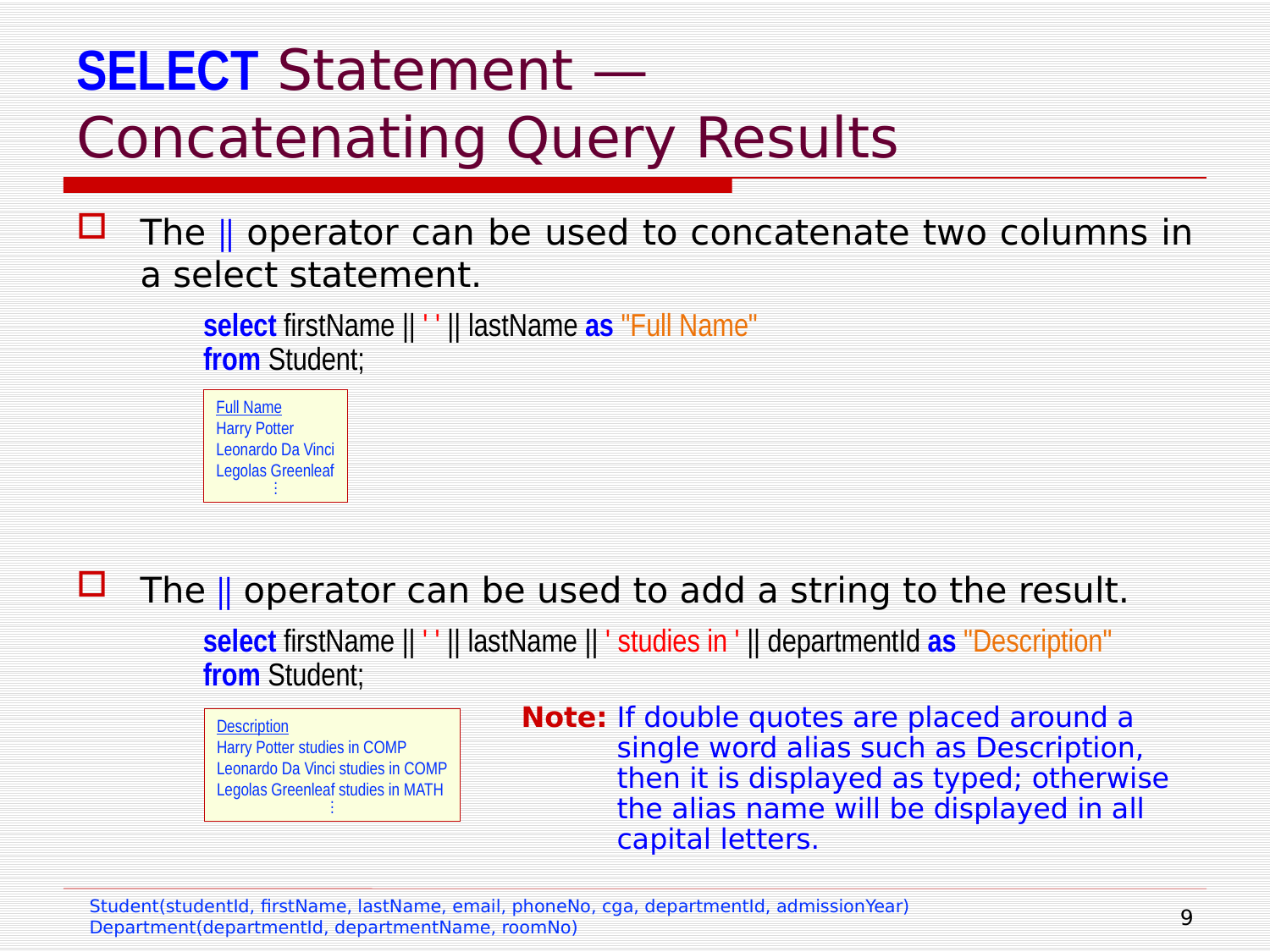

# SELECT Statement — Concatenating Query Results
The || operator can be used to concatenate two columns in a select statement.
select firstName || ' ' || lastName as "Full Name"
from Student;
The || operator can be used to add a string to the result.
select firstName || ' ' || lastName || ' studies in ' || departmentId as "Description"
from Student;
Note:	If double quotes are placed around a single word alias such as Description, then it is displayed as typed; otherwise the alias name will be displayed in all capital letters.
Full Name
Harry Potter
Leonardo Da Vinci
Legolas Greenleaf
.
.
.
Description
Harry Potter studies in COMP
Leonardo Da Vinci studies in COMP
Legolas Greenleaf studies in MATH
.
.
.
Student(studentId, firstName, lastName, email, phoneNo, cga, departmentId, admissionYear)
Department(departmentId, departmentName, roomNo)
9